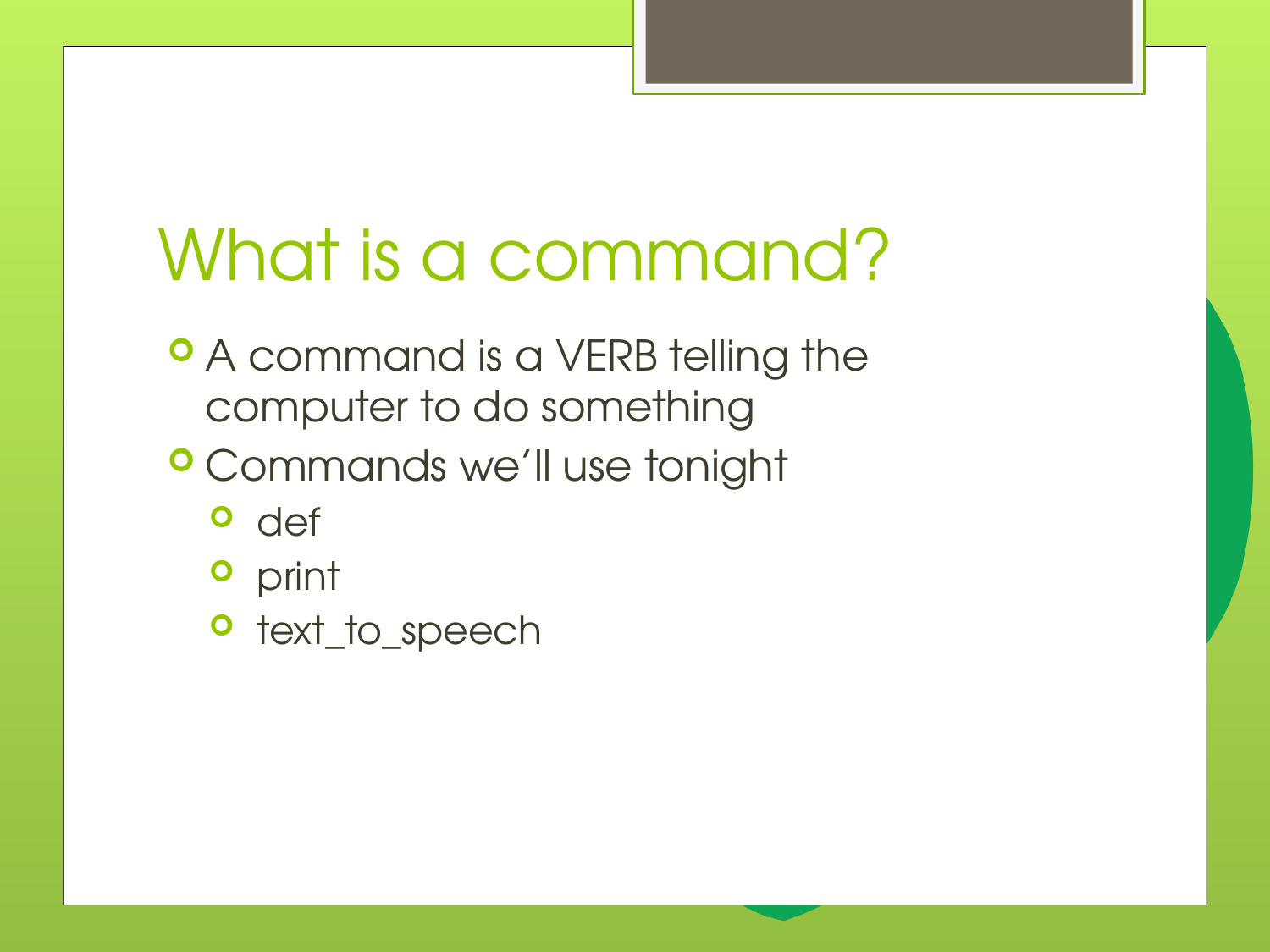

# What is a command?
A command is a VERB telling the computer to do something
Commands we’ll use tonight
 def
 print
 text_to_speech